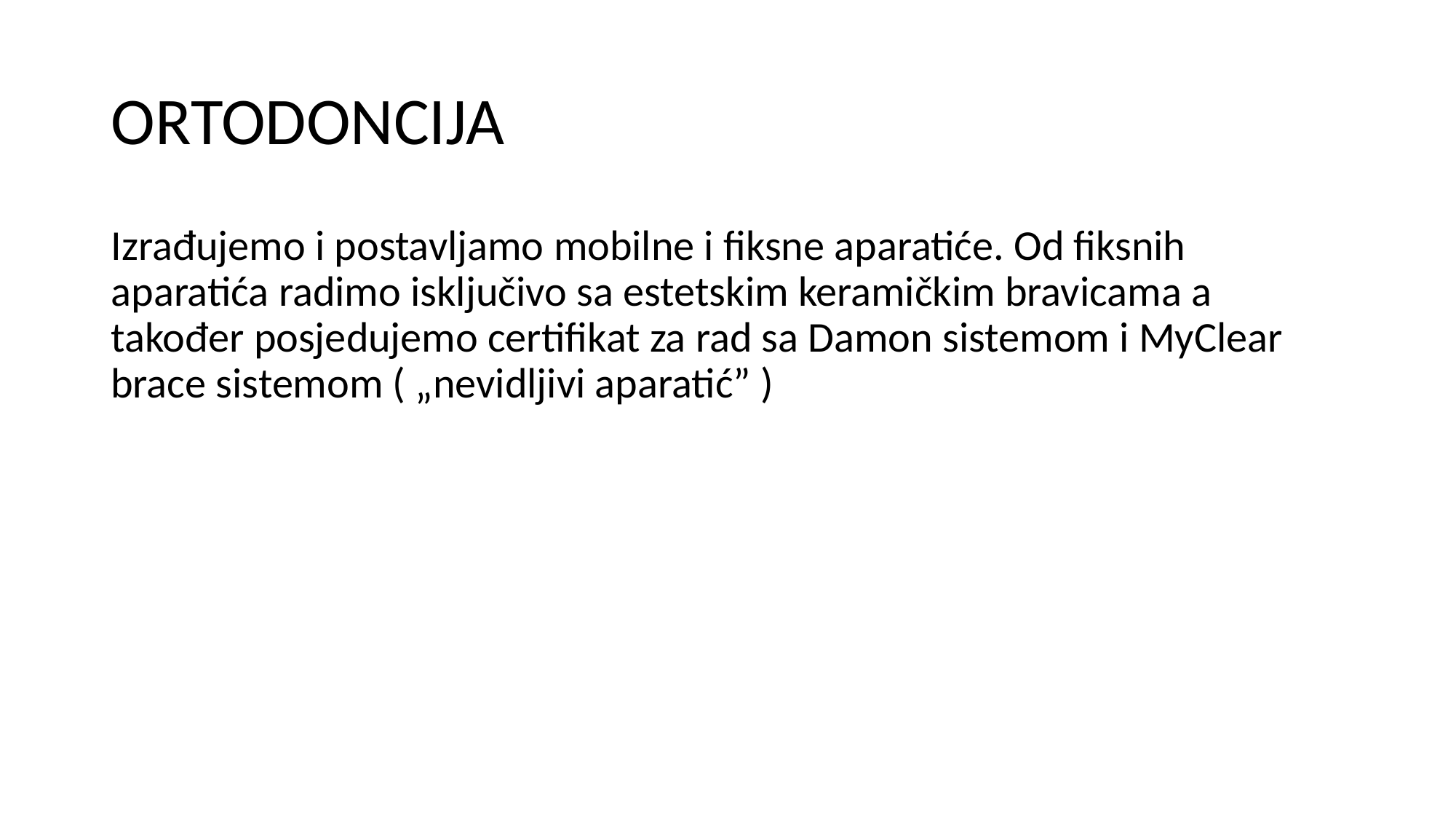

# ORTODONCIJA
Izrađujemo i postavljamo mobilne i fiksne aparatiće. Od fiksnih aparatića radimo isključivo sa estetskim keramičkim bravicama a također posjedujemo certifikat za rad sa Damon sistemom i MyClear brace sistemom ( „nevidljivi aparatić” )